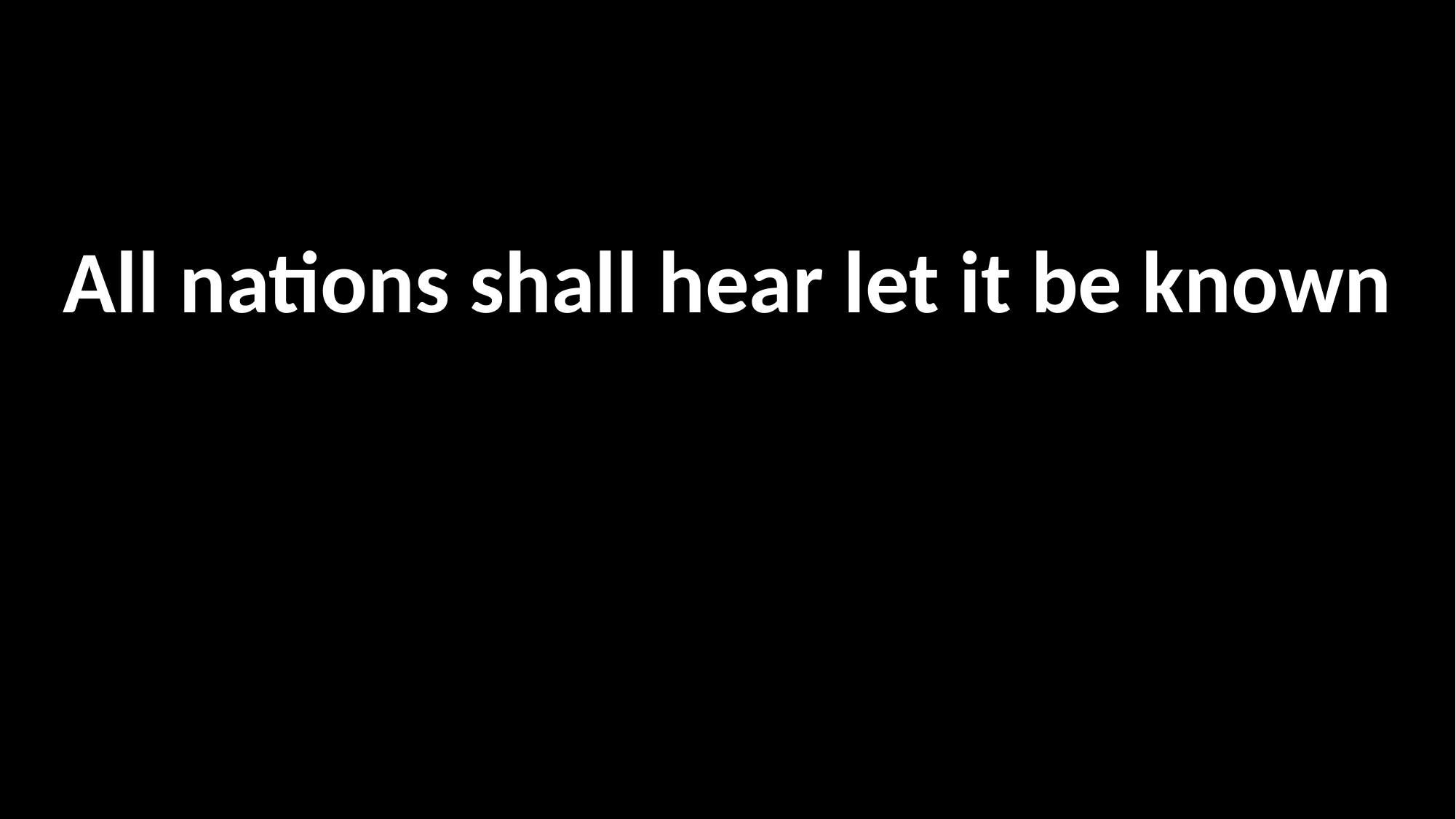

All nations shall hear let it be known